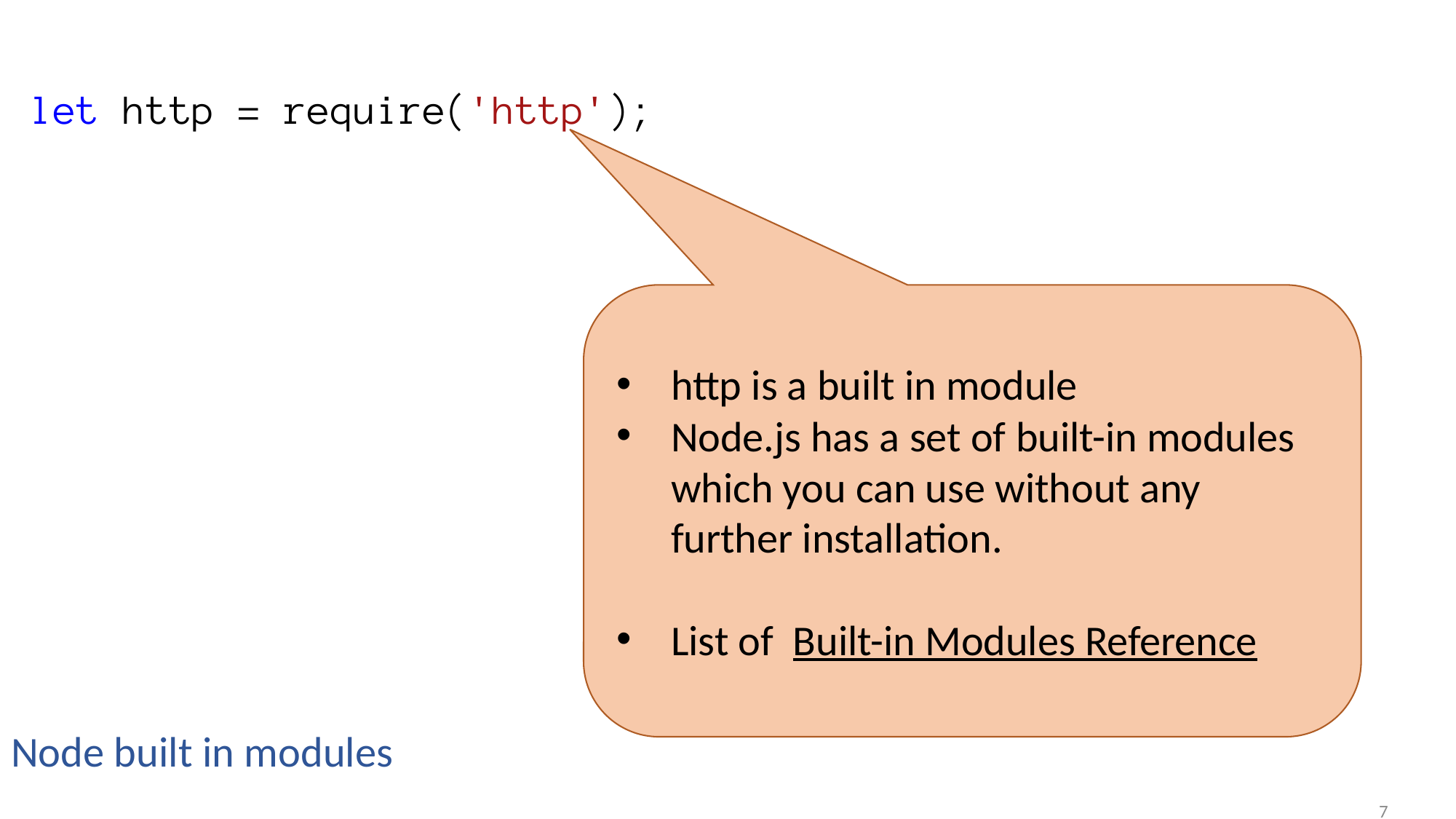

let http = require('http');

http is a built in module
Node.js has a set of built-in modules which you can use without any further installation.

List of  Built-in Modules Reference
# Node built in modules
7